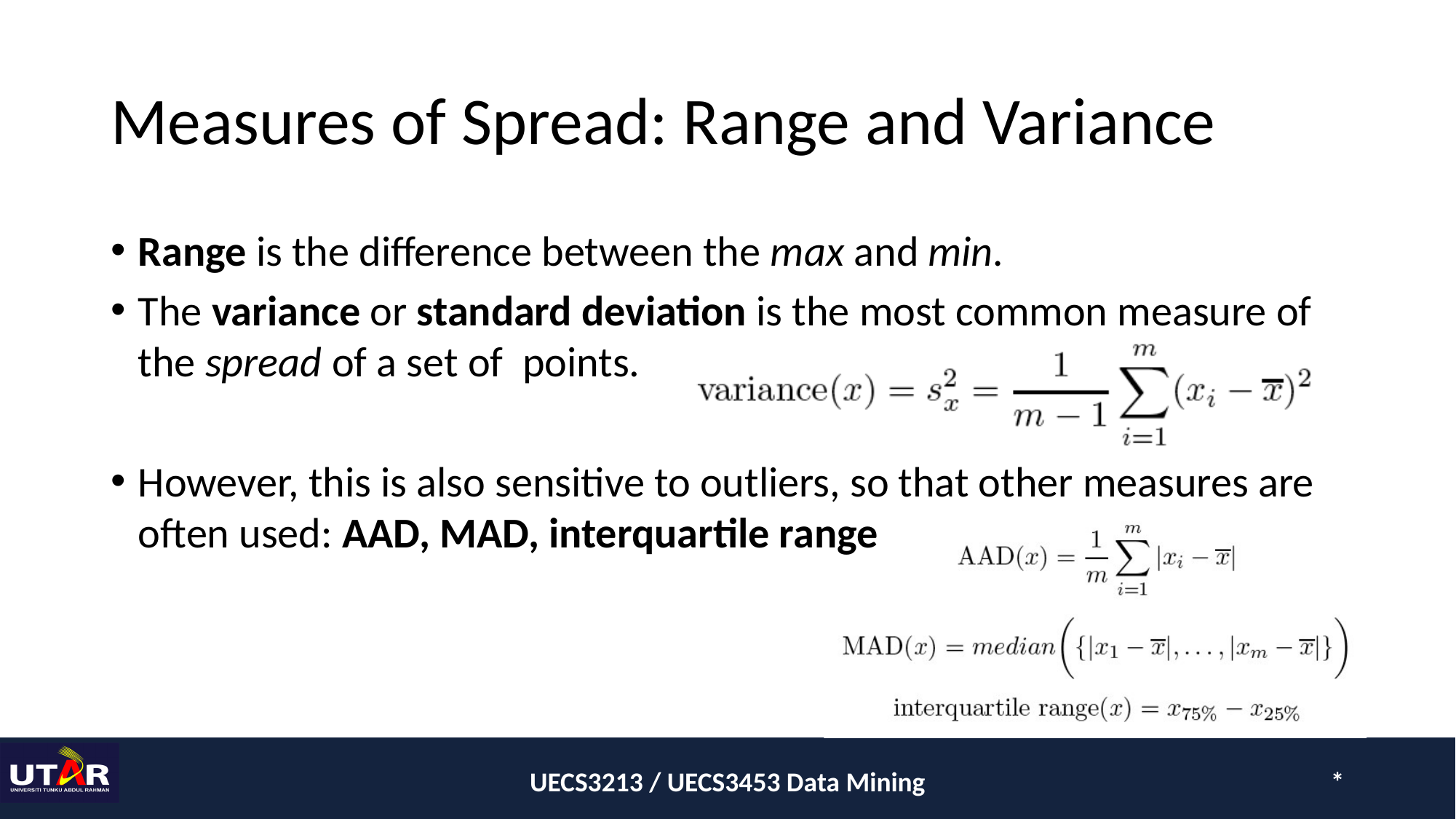

# Measures of Spread: Range and Variance
Range is the difference between the max and min.
The variance or standard deviation is the most common measure of the spread of a set of  points.

However, this is also sensitive to outliers, so that other measures are often used: AAD, MAD, interquartile range

UECS3213 / UECS3453 Data Mining
*